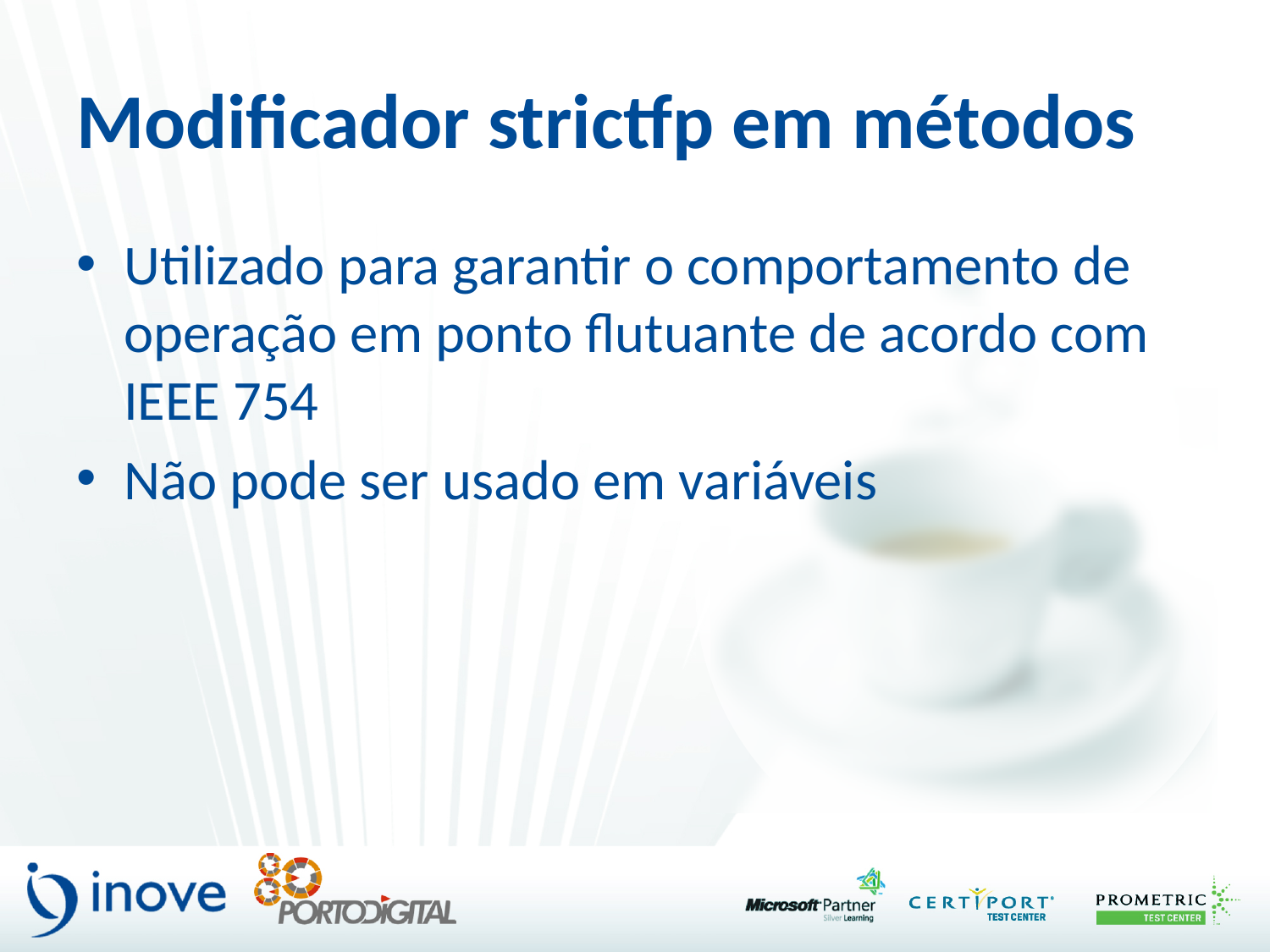

# Modificador strictfp em métodos
Utilizado para garantir o comportamento de operação em ponto flutuante de acordo com IEEE 754
Não pode ser usado em variáveis